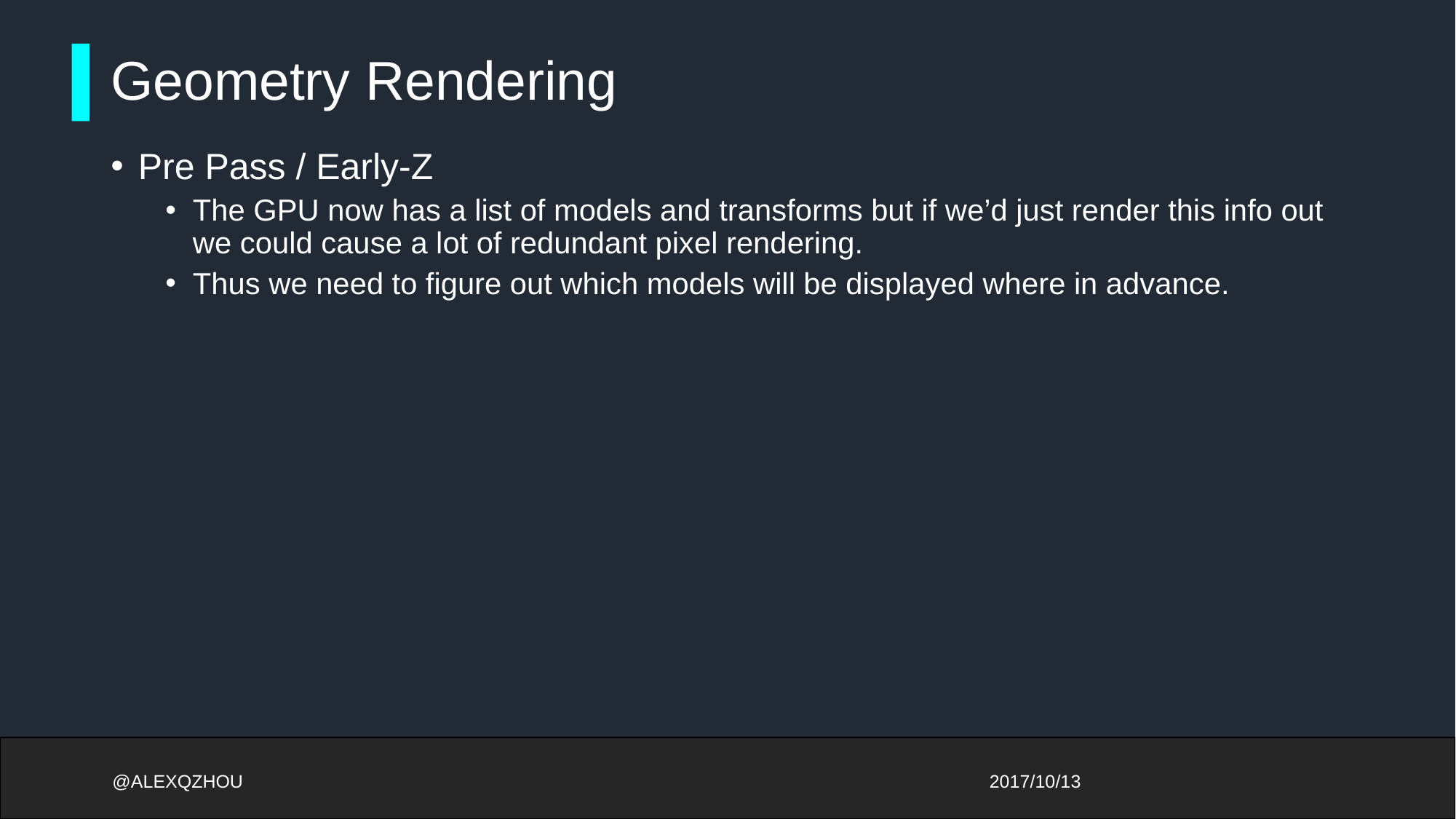

# Geometry Rendering
Pre Pass / Early-Z
The GPU now has a list of models and transforms but if we’d just render this info out we could cause a lot of redundant pixel rendering.
Thus we need to figure out which models will be displayed where in advance.
@ALEXQZHOU
2017/10/13